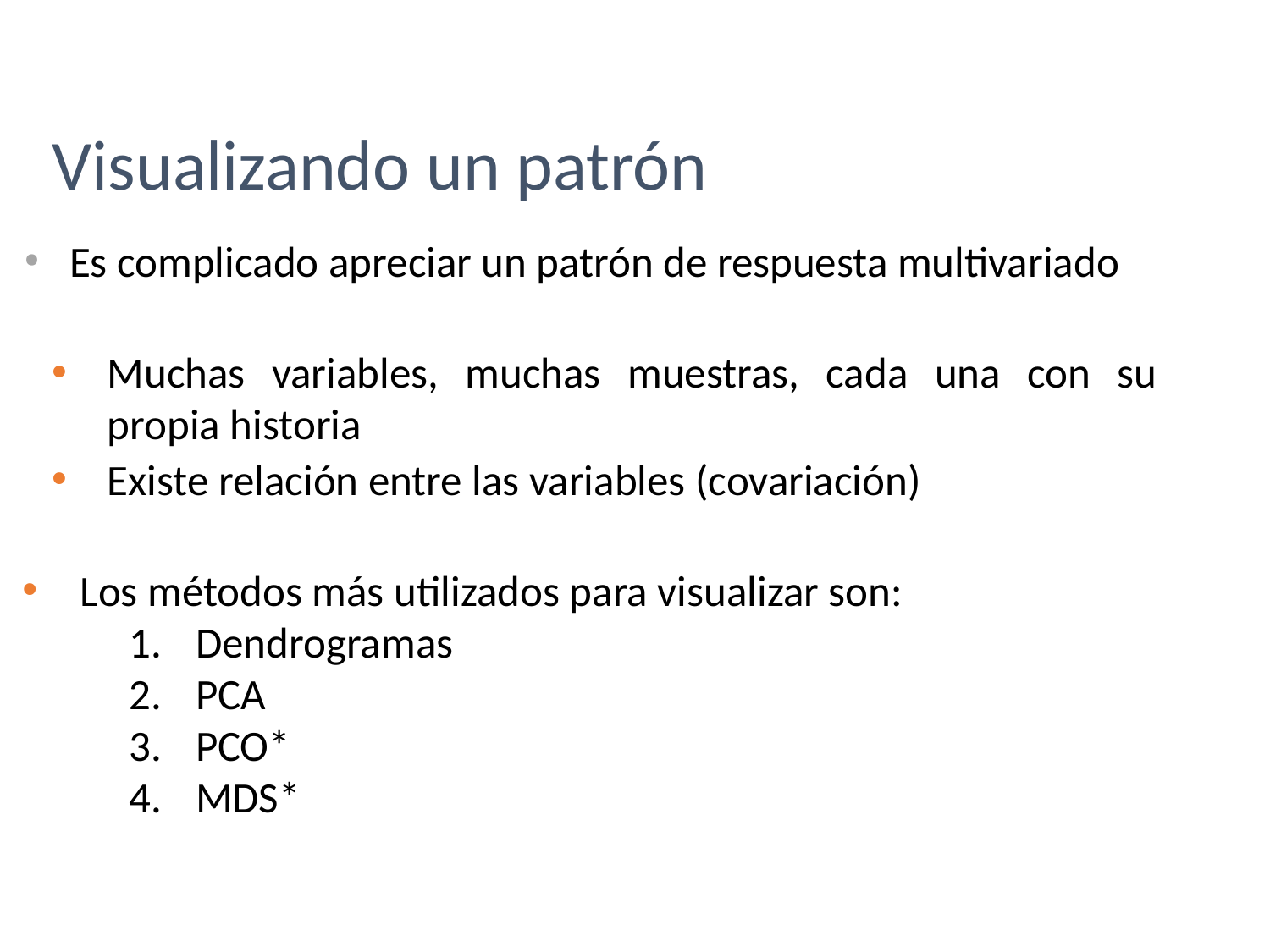

Visualizando un patrón
Es complicado apreciar un patrón de respuesta multivariado

Muchas variables, muchas muestras, cada una con su propia historia
Existe relación entre las variables (covariación)

Los métodos más utilizados para visualizar son:
Dendrogramas
PCA
PCO*
MDS*